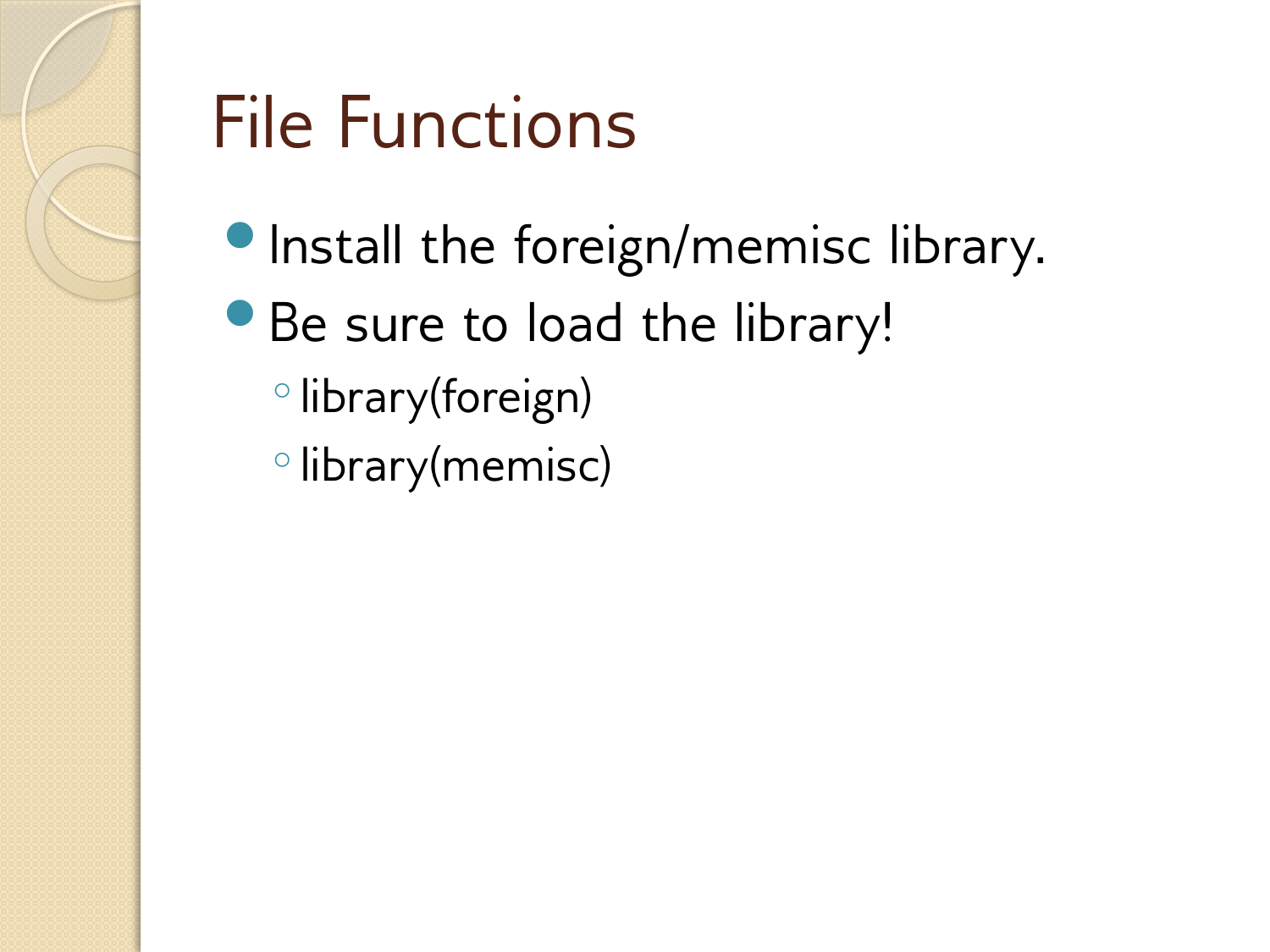

# File Functions
Install the foreign/memisc library.
Be sure to load the library!
library(foreign)
library(memisc)